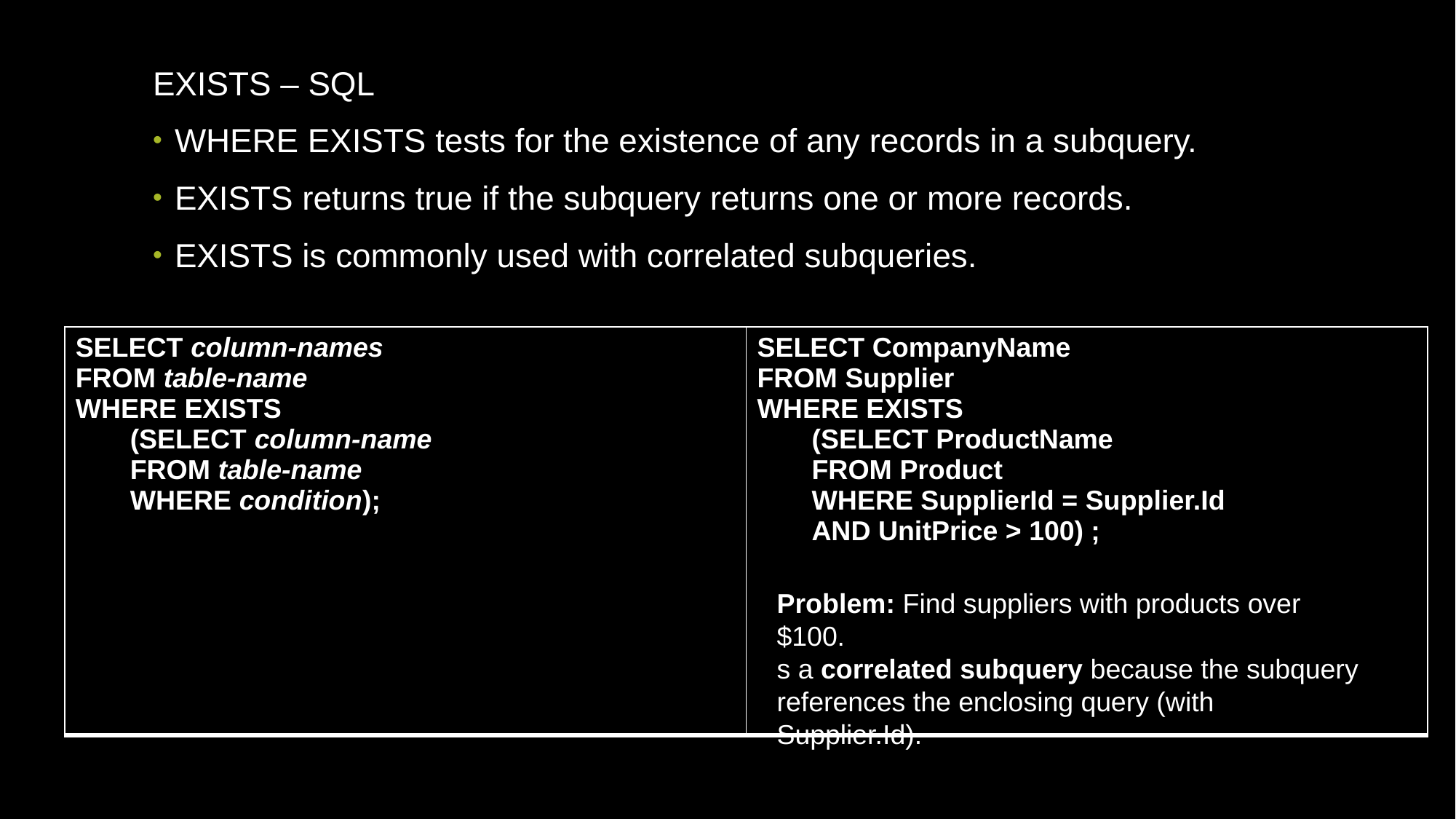

EXISTS – SQL
WHERE EXISTS tests for the existence of any records in a subquery.
EXISTS returns true if the subquery returns one or more records.
EXISTS is commonly used with correlated subqueries.

| SELECT column-names FROM table-name WHERE EXISTS (SELECT column-name FROM table-name WHERE condition); | SELECT CompanyName FROM Supplier WHERE EXISTS (SELECT ProductName FROM Product WHERE SupplierId = Supplier.Id AND UnitPrice > 100) ; |
| --- | --- |
Problem: Find suppliers with products over $100.
s a correlated subquery because the subquery references the enclosing query (with Supplier.Id).